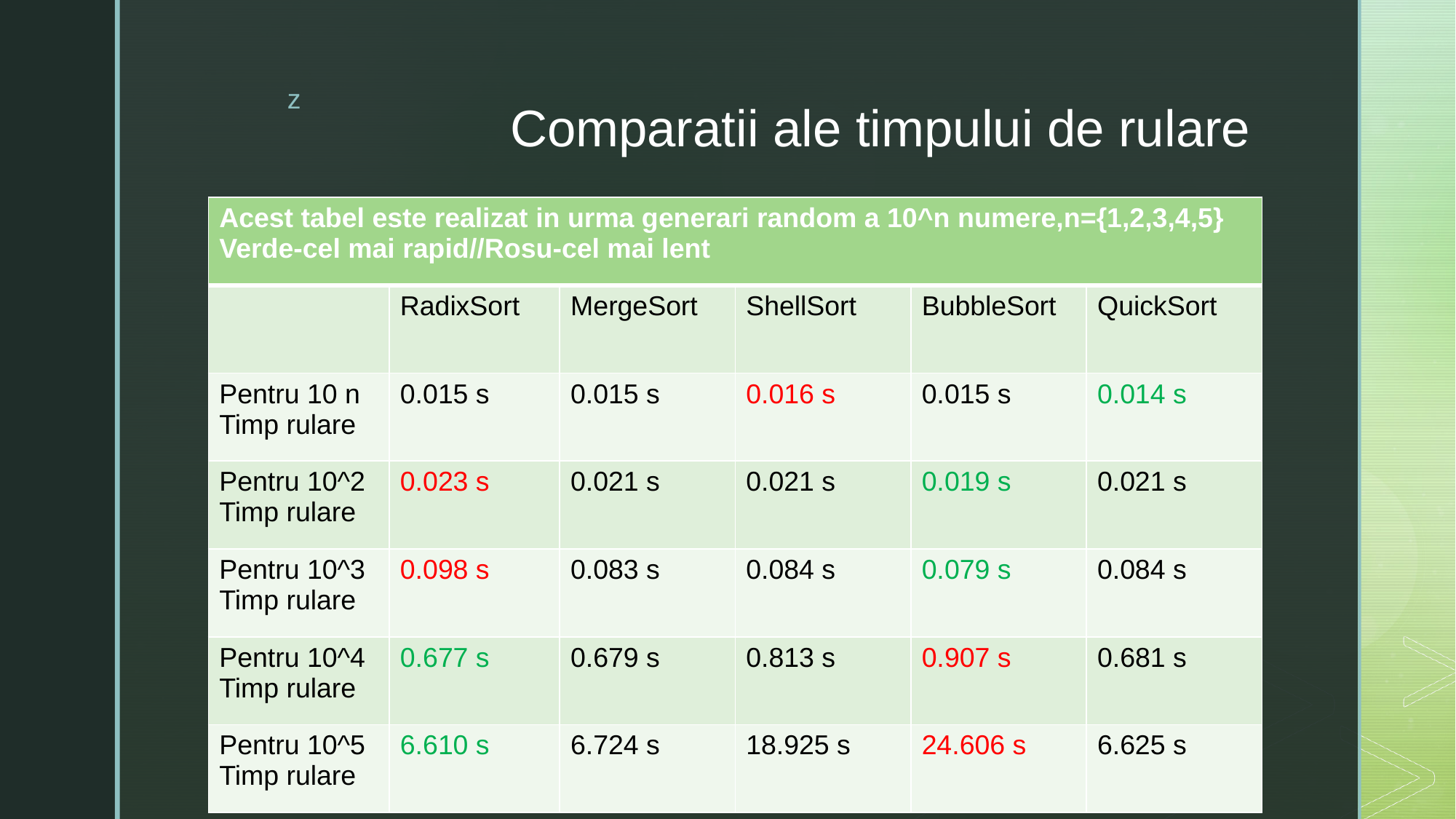

# Comparatii ale timpului de rulare
| Acest tabel este realizat in urma generari random a 10^n numere,n={1,2,3,4,5} Verde-cel mai rapid//Rosu-cel mai lent |  |  |  |  |  |
| --- | --- | --- | --- | --- | --- |
|  | RadixSort | MergeSort | ShellSort | BubbleSort | QuickSort |
| Pentru 10 n Timp rulare | 0.015 s | 0.015 s | 0.016 s | 0.015 s | 0.014 s |
| Pentru 10^2  Timp rulare | 0.023 s | 0.021 s | 0.021 s | 0.019 s | 0.021 s |
| Pentru 10^3 Timp rulare | 0.098 s | 0.083 s | 0.084 s | 0.079 s | 0.084 s |
| Pentru 10^4 Timp rulare | 0.677 s | 0.679 s | 0.813 s | 0.907 s | 0.681 s |
| Pentru 10^5 Timp rulare | 6.610 s | 6.724 s | 18.925 s | 24.606 s | 6.625 s |